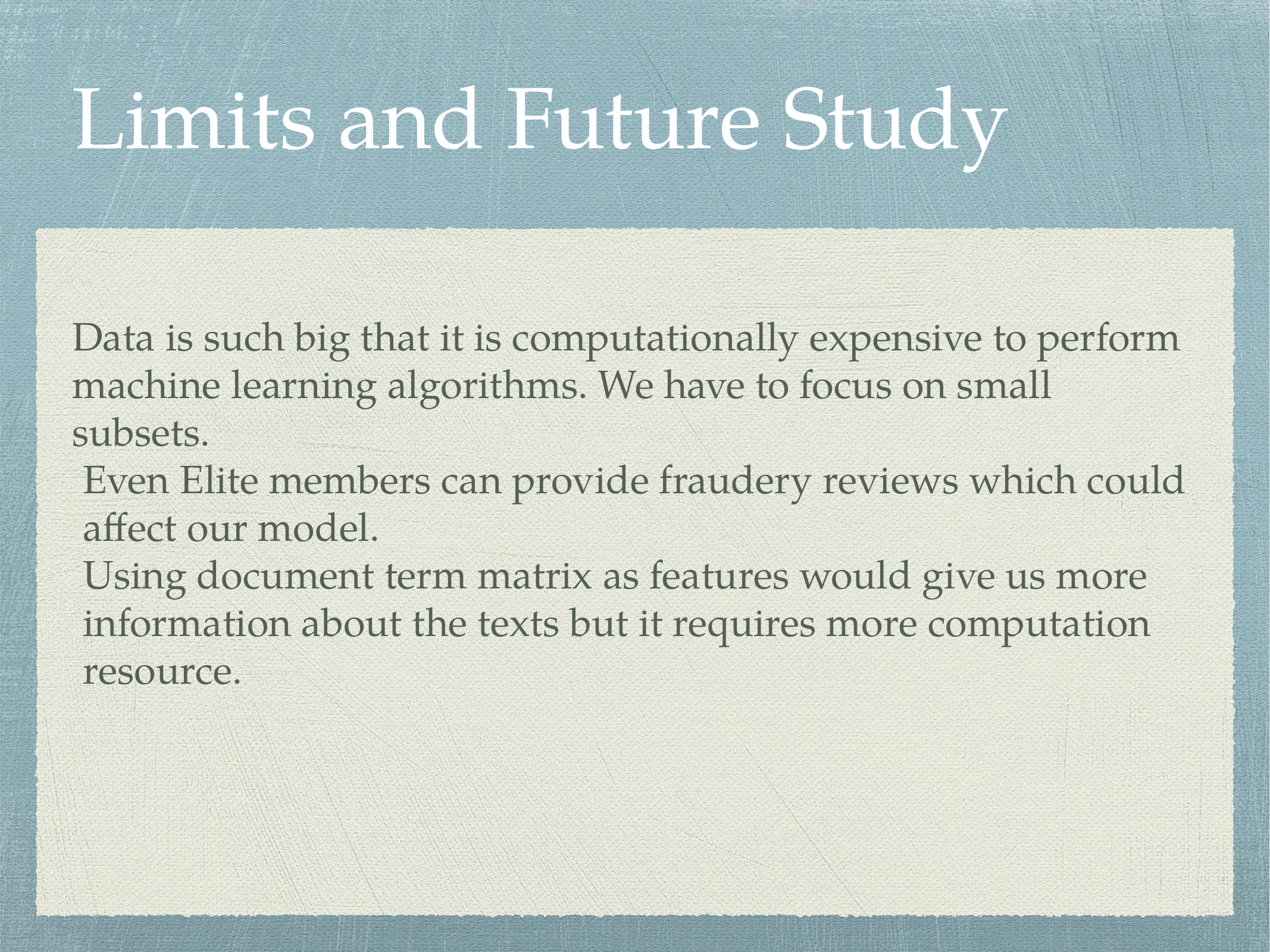

# Limits and Future Study
Data is such big that it is computationally expensive to perform machine learning algorithms. We have to focus on small subsets.
Even Elite members can provide fraudery reviews which could affect our model.
Using document term matrix as features would give us more information about the texts but it requires more computation resource.